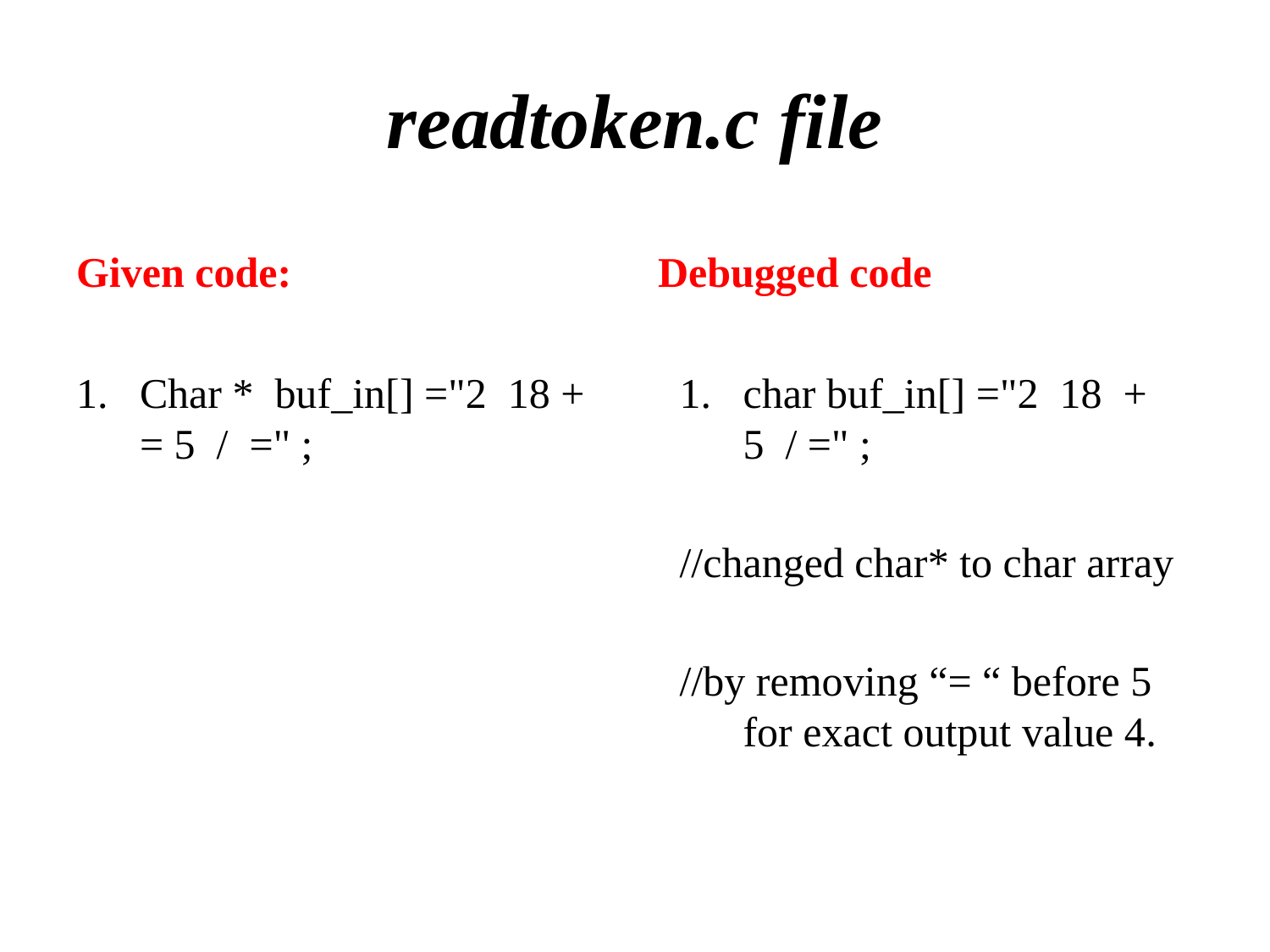

# readtoken.c file
Given code:
Debugged code
Char *  buf_in[] ="2  18 + = 5  /  =" ;

char buf_in[] ="2  18  +  5  / =" ;

//changed char* to char array

//by removing “= “ before 5  for exact output value 4.